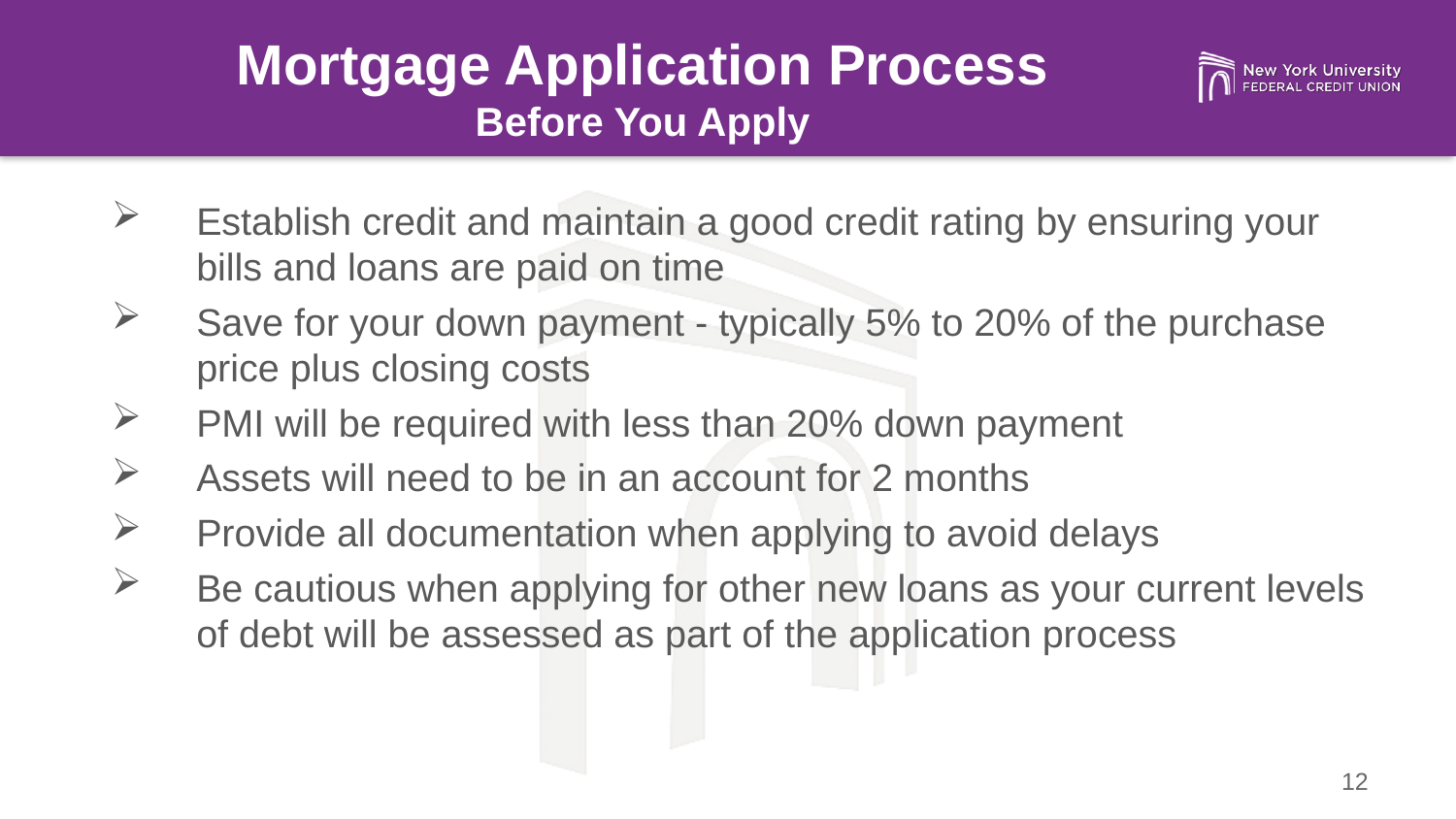

Mortgage Application Process
Before You Apply

Establish credit and maintain a good credit rating by ensuring your bills and loans are paid on time
Save for your down payment - typically 5% to 20% of the purchase price plus closing costs
PMI will be required with less than 20% down payment
Assets will need to be in an account for 2 months
Provide all documentation when applying to avoid delays
Be cautious when applying for other new loans as your current levels of debt will be assessed as part of the application process

12